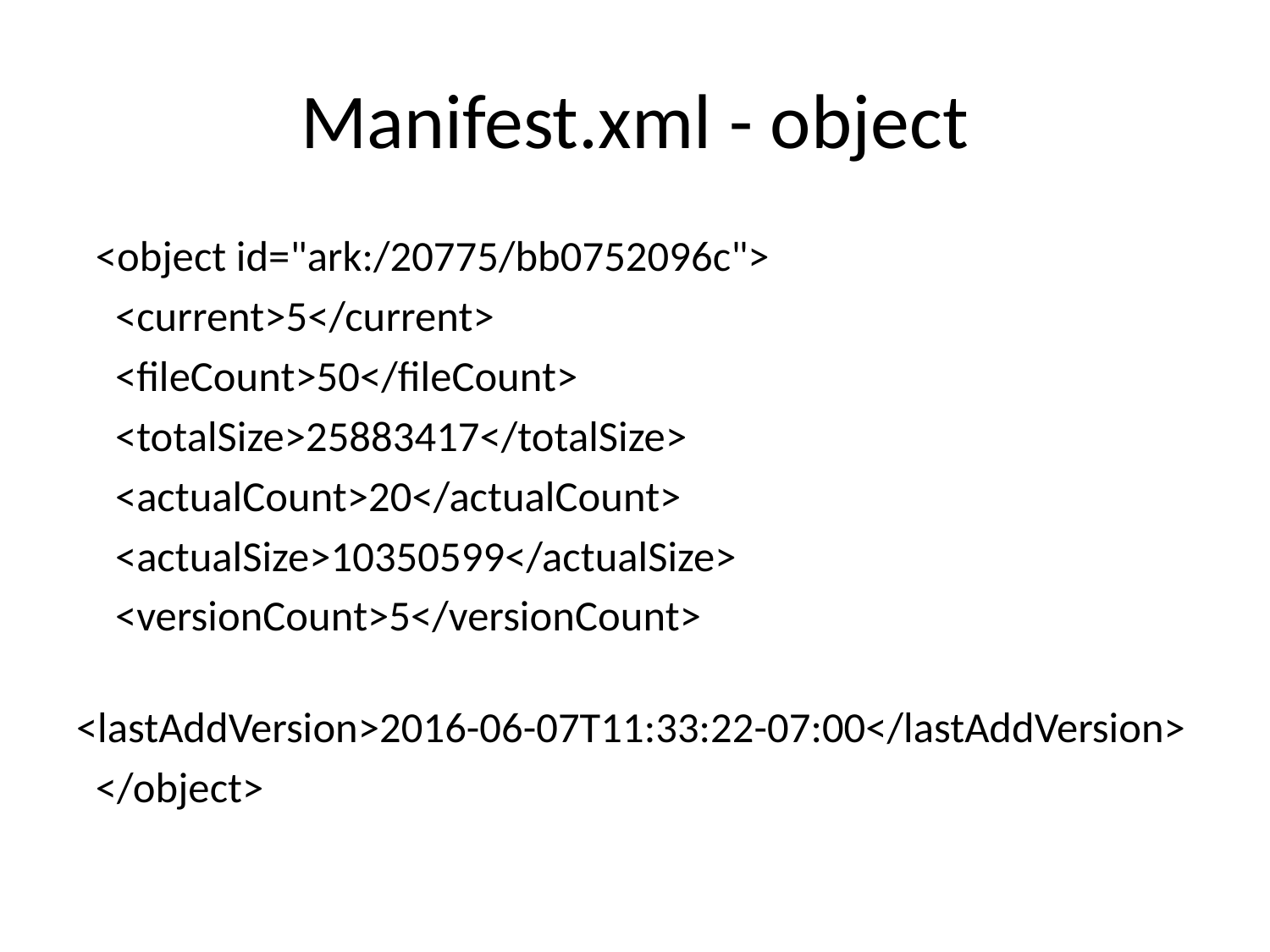

# Manifest.xml - object
  <object id="ark:/20775/bb0752096c">
    <current>5</current>
    <fileCount>50</fileCount>
    <totalSize>25883417</totalSize>
    <actualCount>20</actualCount>
    <actualSize>10350599</actualSize>
    <versionCount>5</versionCount>
    <lastAddVersion>2016-06-07T11:33:22-07:00</lastAddVersion>
  </object>